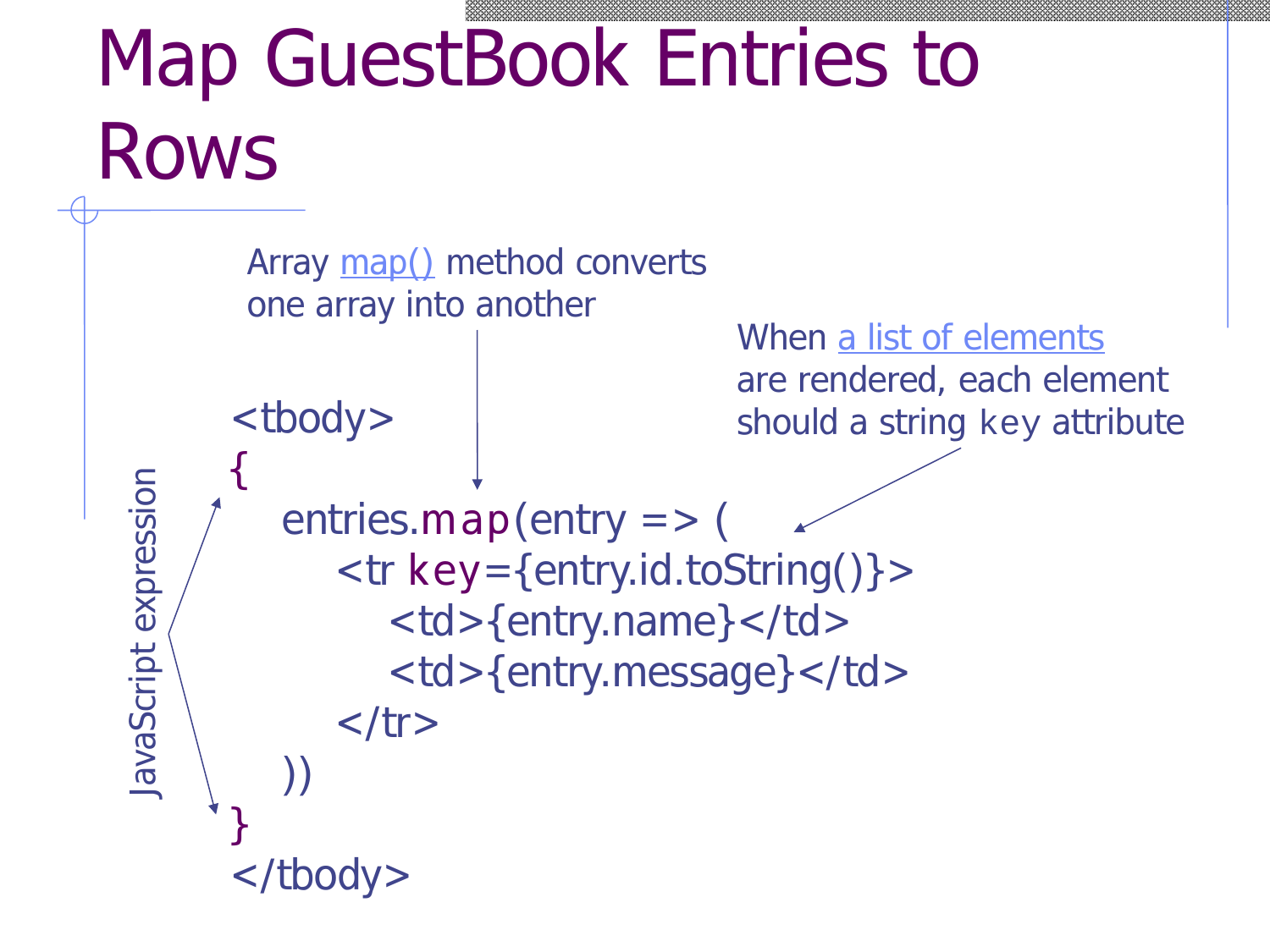

# Map GuestBook Entries to Rows
Array map() method converts
one array into another
When a list of elements
are rendered, each element
should a string key attribute
<tbody>
{
    entries.map(entry => (
        <tr key={entry.id.toString()}>
            <td>{entry.name}</td>
            <td>{entry.message}</td>
        </tr>
    ))
}
</tbody>
JavaScript expression